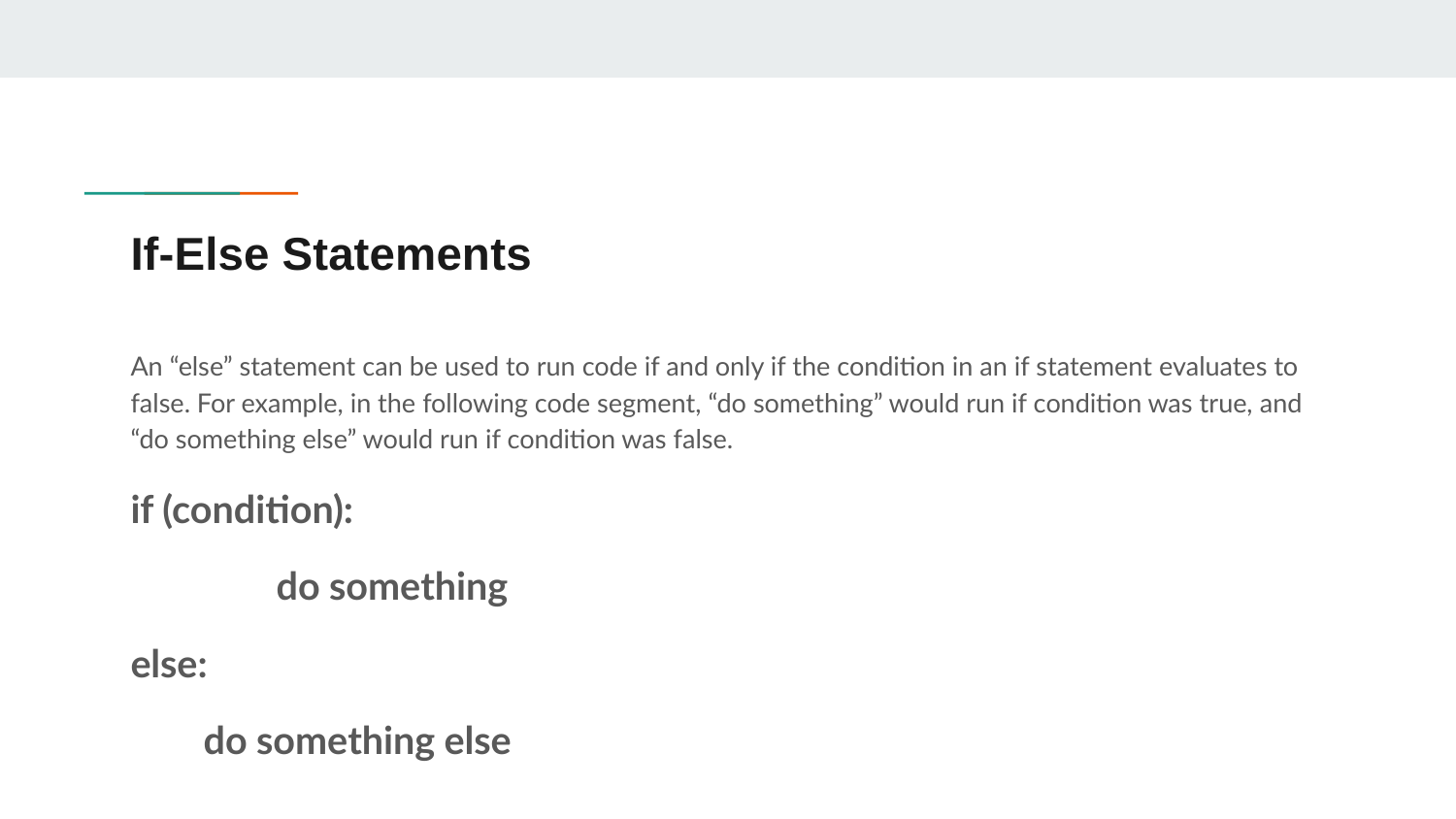

# If-Else Statements
An “else” statement can be used to run code if and only if the condition in an if statement evaluates to false. For example, in the following code segment, “do something” would run if condition was true, and “do something else” would run if condition was false.
if (condition):
	do something
else:
do something else